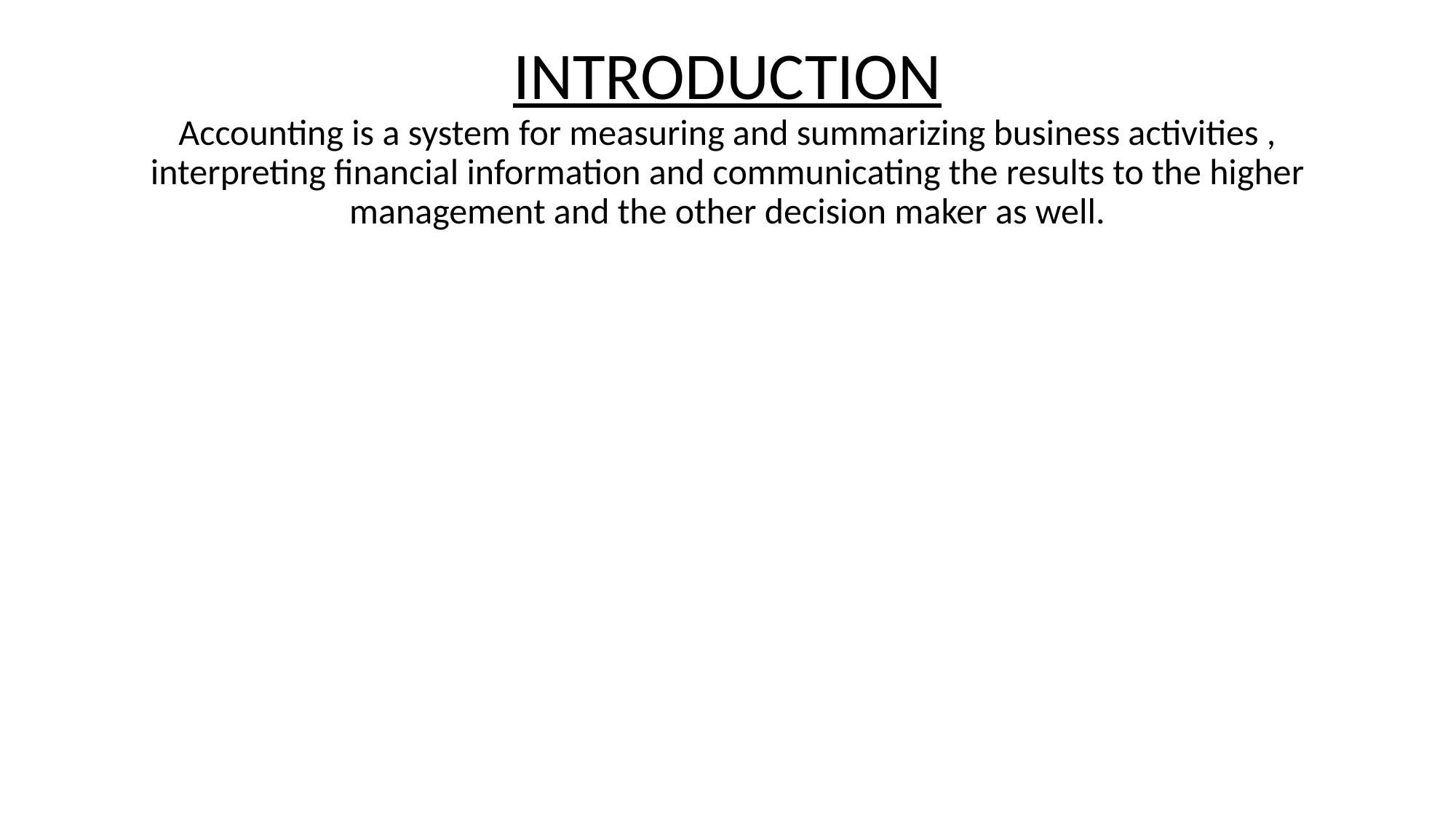

# INTRODUCTION Accounting is a system for measuring and summarizing business activities , interpreting financial information and communicating the results to the higher management and the other decision maker as well.